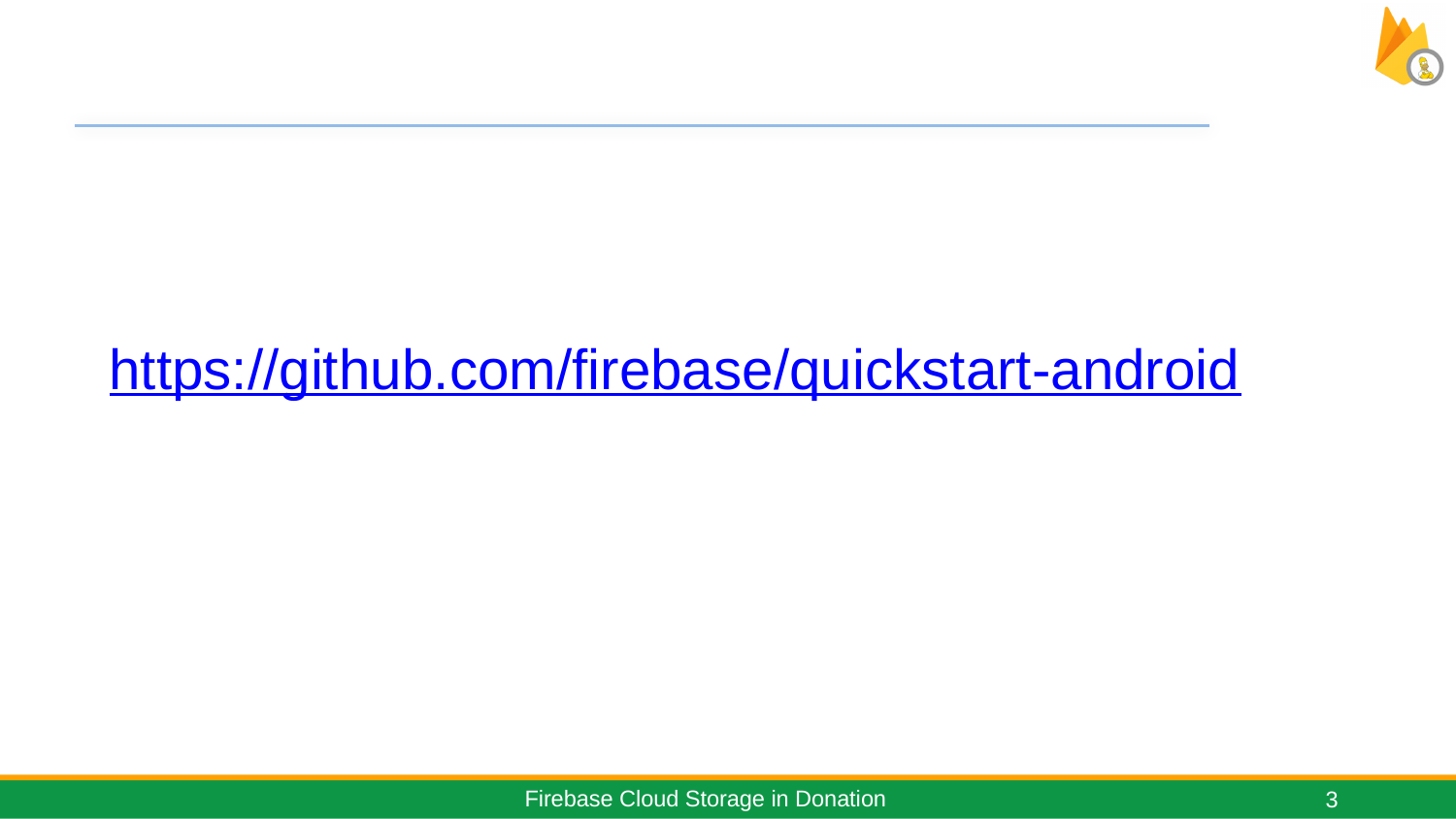

https://github.com/firebase/quickstart-android
3
Firebase Cloud Storage in Donation